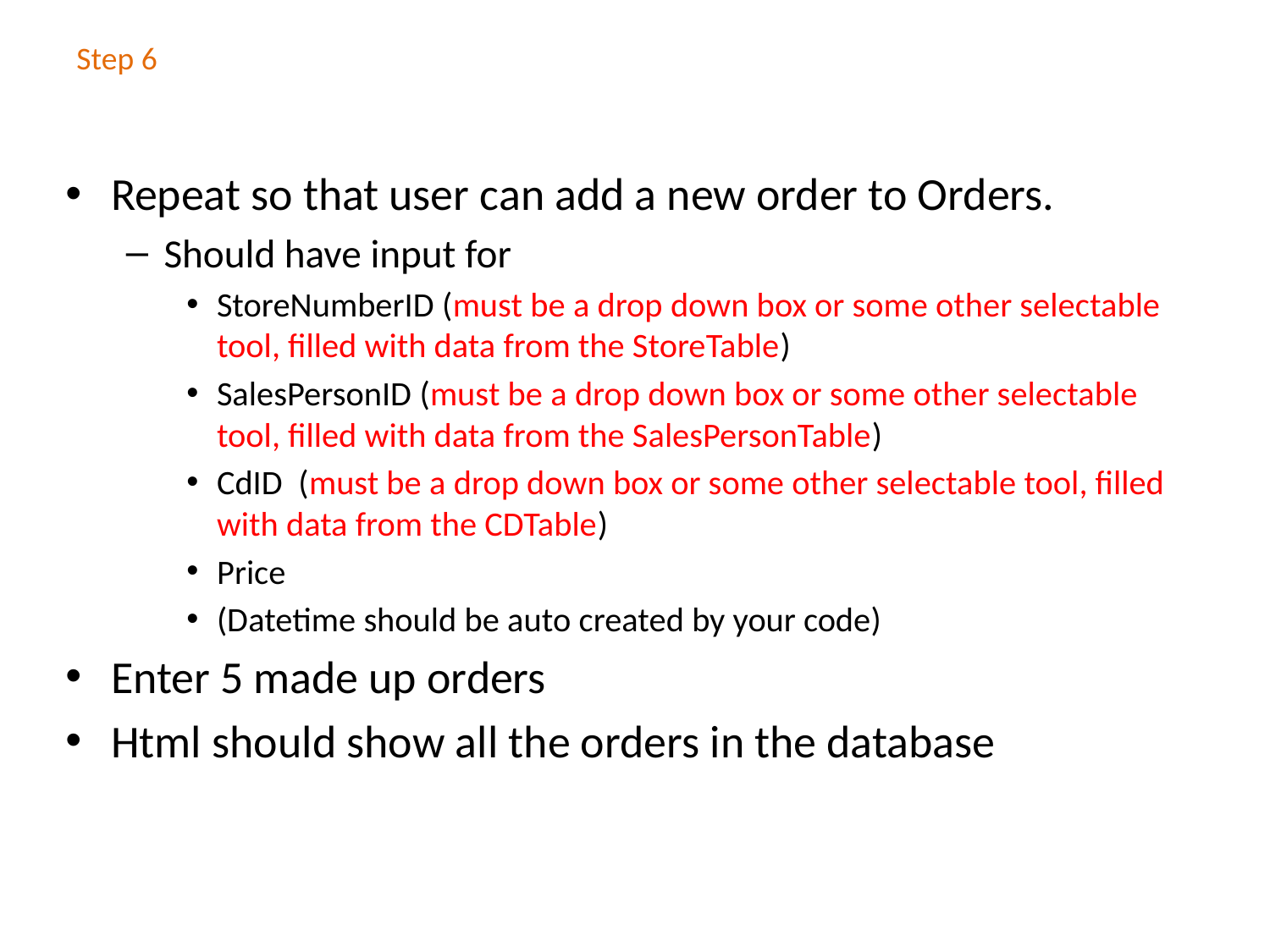

Step 6
Repeat so that user can add a new order to Orders.
Should have input for
StoreNumberID (must be a drop down box or some other selectable tool, filled with data from the StoreTable)
SalesPersonID (must be a drop down box or some other selectable tool, filled with data from the SalesPersonTable)
CdID  (must be a drop down box or some other selectable tool, filled with data from the CDTable)
Price
(Datetime should be auto created by your code)
Enter 5 made up orders
Html should show all the orders in the database